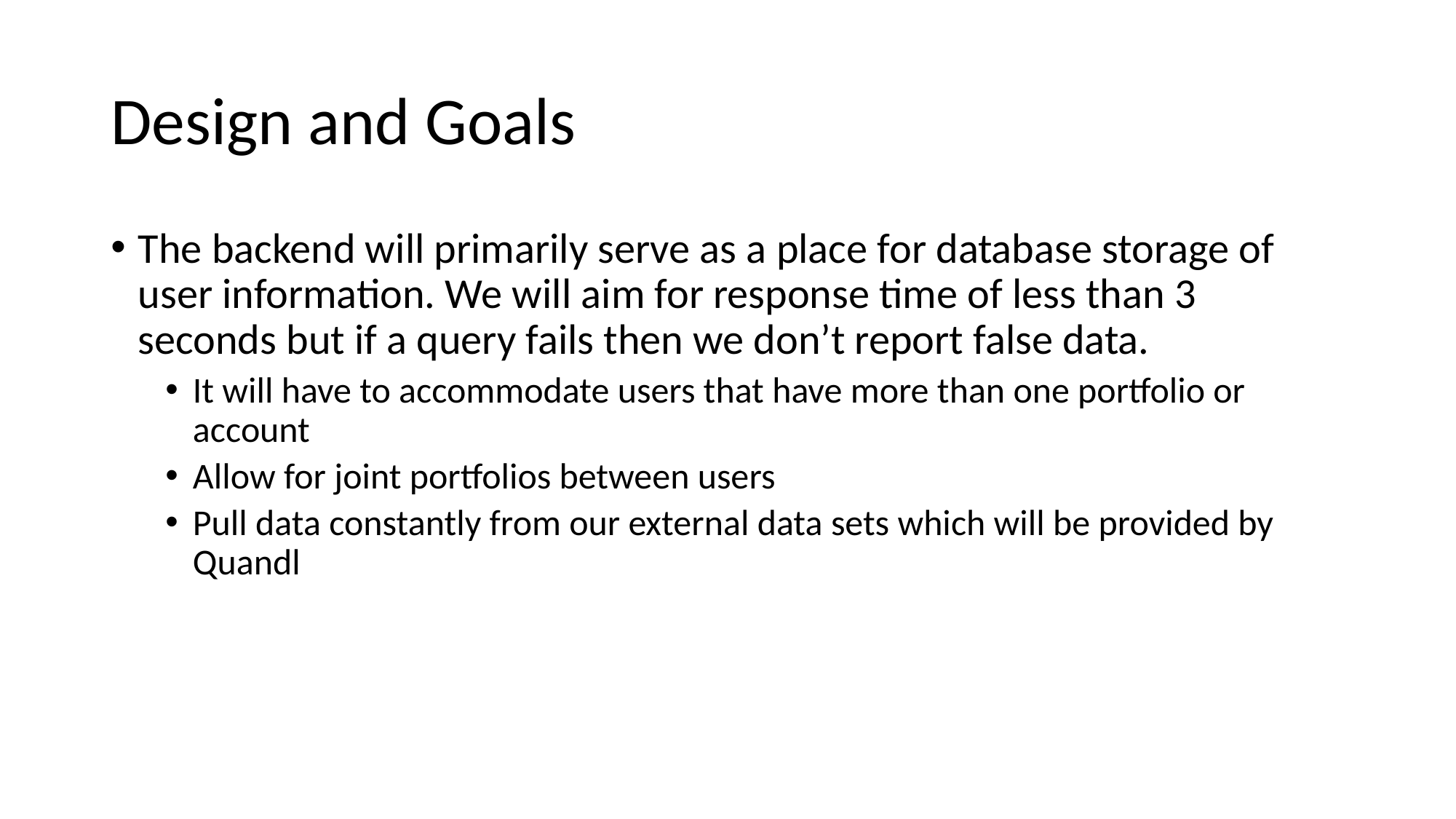

# Design and Goals
The backend will primarily serve as a place for database storage of user information. We will aim for response time of less than 3 seconds but if a query fails then we don’t report false data.
It will have to accommodate users that have more than one portfolio or account
Allow for joint portfolios between users
Pull data constantly from our external data sets which will be provided by Quandl